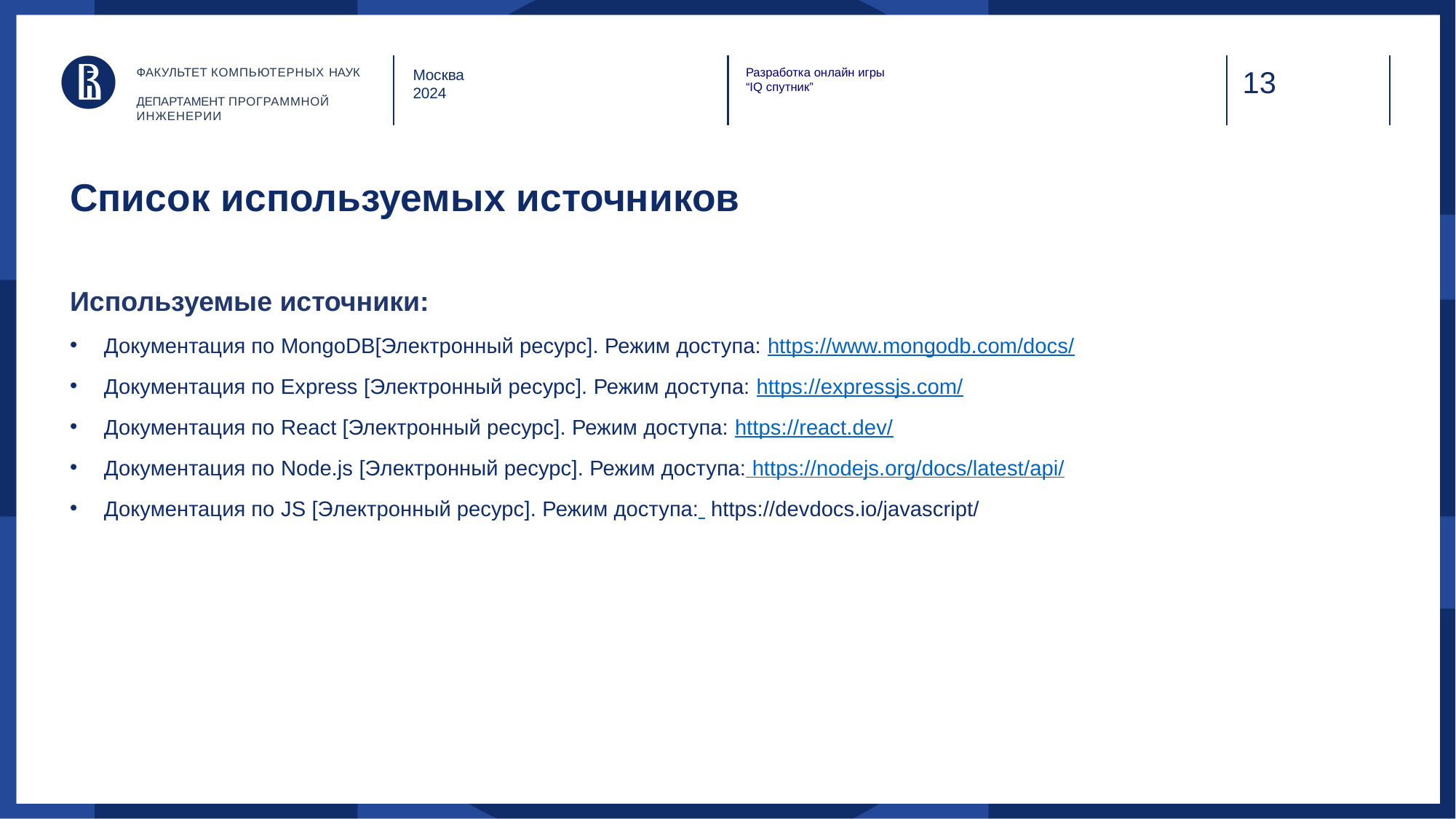

ФАКУЛЬТЕТ КОМПЬЮТЕРНЫХ НАУК
ДЕПАРТАМЕНТ ПРОГРАММНОЙ ИНЖЕНЕРИИ

Разработка онлайн игры
“IQ спутник”
Москва
2024

# Список используемых источников
Используемые источники:
Документация по MongoDB[Электронный ресурс]. Режим доступа: https://www.mongodb.com/docs/
Документация по Express [Электронный ресурс]. Режим доступа: https://expressjs.com/
Документация по React [Электронный ресурс]. Режим доступа: https://react.dev/
Документация по Node.js [Электронный ресурс]. Режим доступа: https://nodejs.org/docs/latest/api/
Документация по JS [Электронный ресурс]. Режим доступа:  https://devdocs.io/javascript/